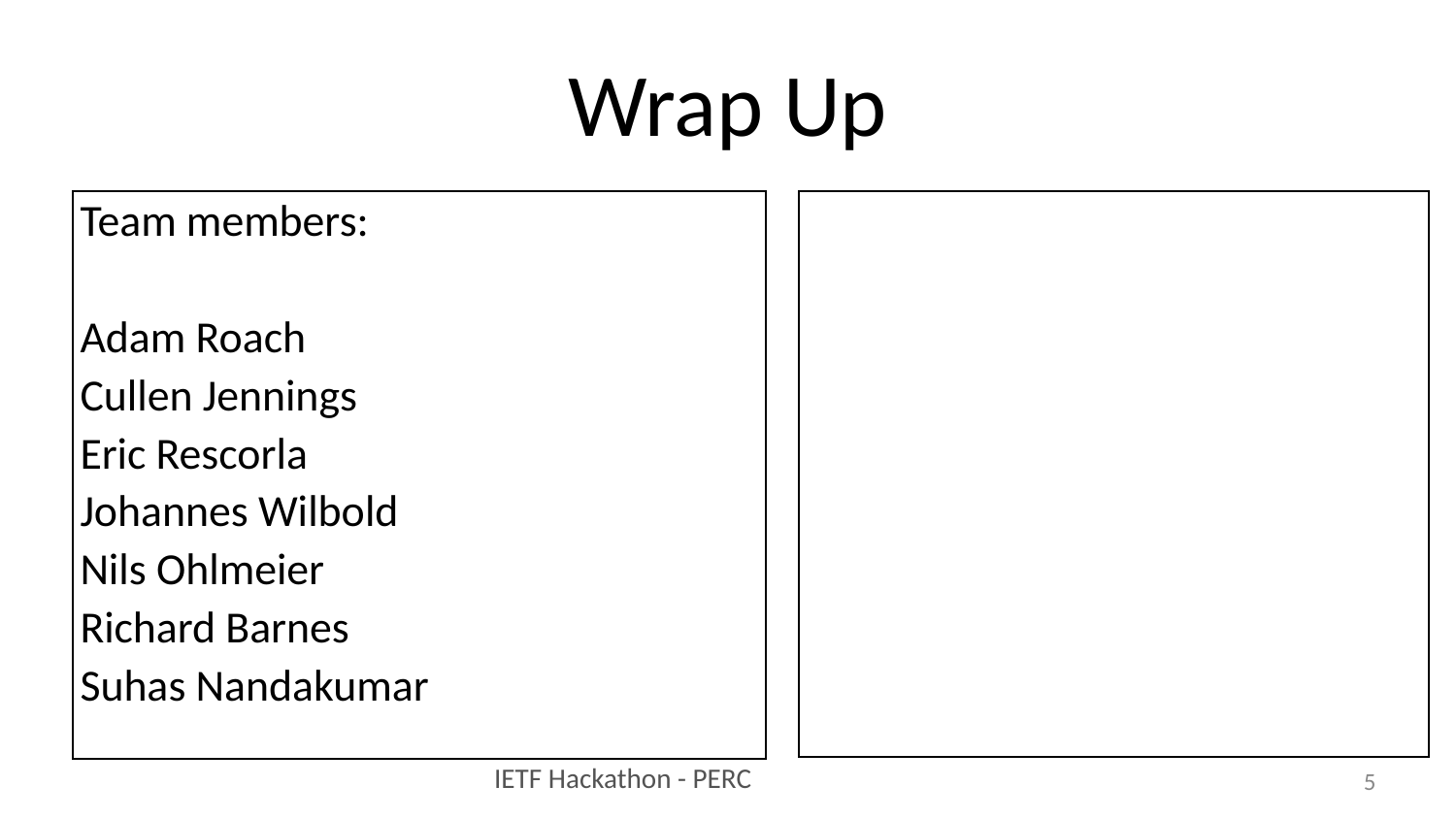

# Wrap Up
Team members:

Adam Roach
Cullen Jennings
Eric Rescorla
Johannes Wilbold
Nils Ohlmeier
Richard Barnes
Suhas Nandakumar

5